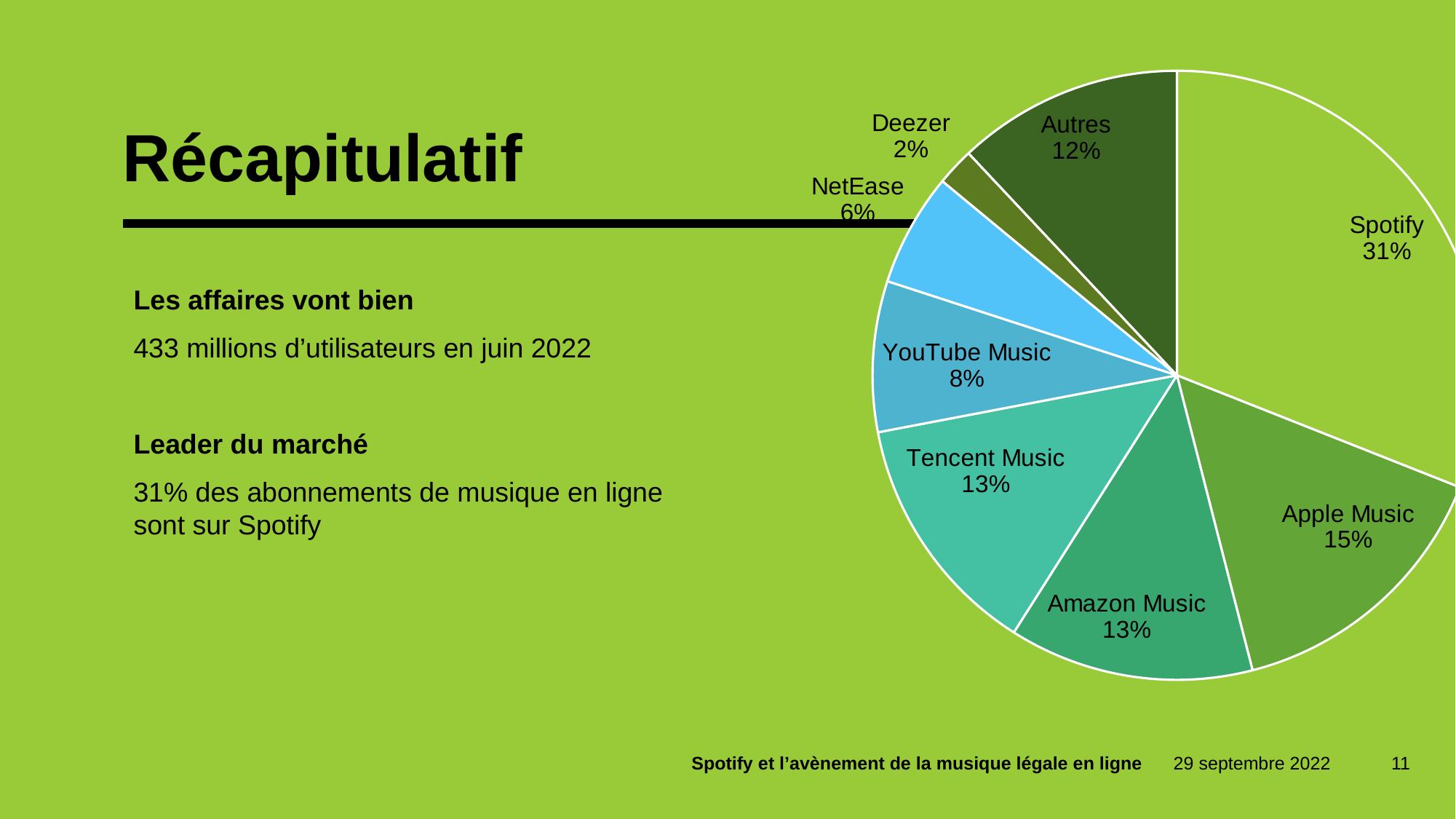

### Chart

| Category | Ventes |
|---|---|
| Spotify | 0.31 |
| Apple Music | 0.15 |
| Amazon Music | 0.13 |
| Tencent Music | 0.13 |
| YouTube Music | 0.08 |
| NetEase | 0.06 |
| Deezer | 0.02 |
| Autres | 0.12 |
# Récapitulatif
Les affaires vont bien
433 millions d’utilisateurs en juin 2022

Leader du marché
31% des abonnements de musique en ligne sont sur Spotify

29 septembre 2022
11
Spotify et l’avènement de la musique légale en ligne